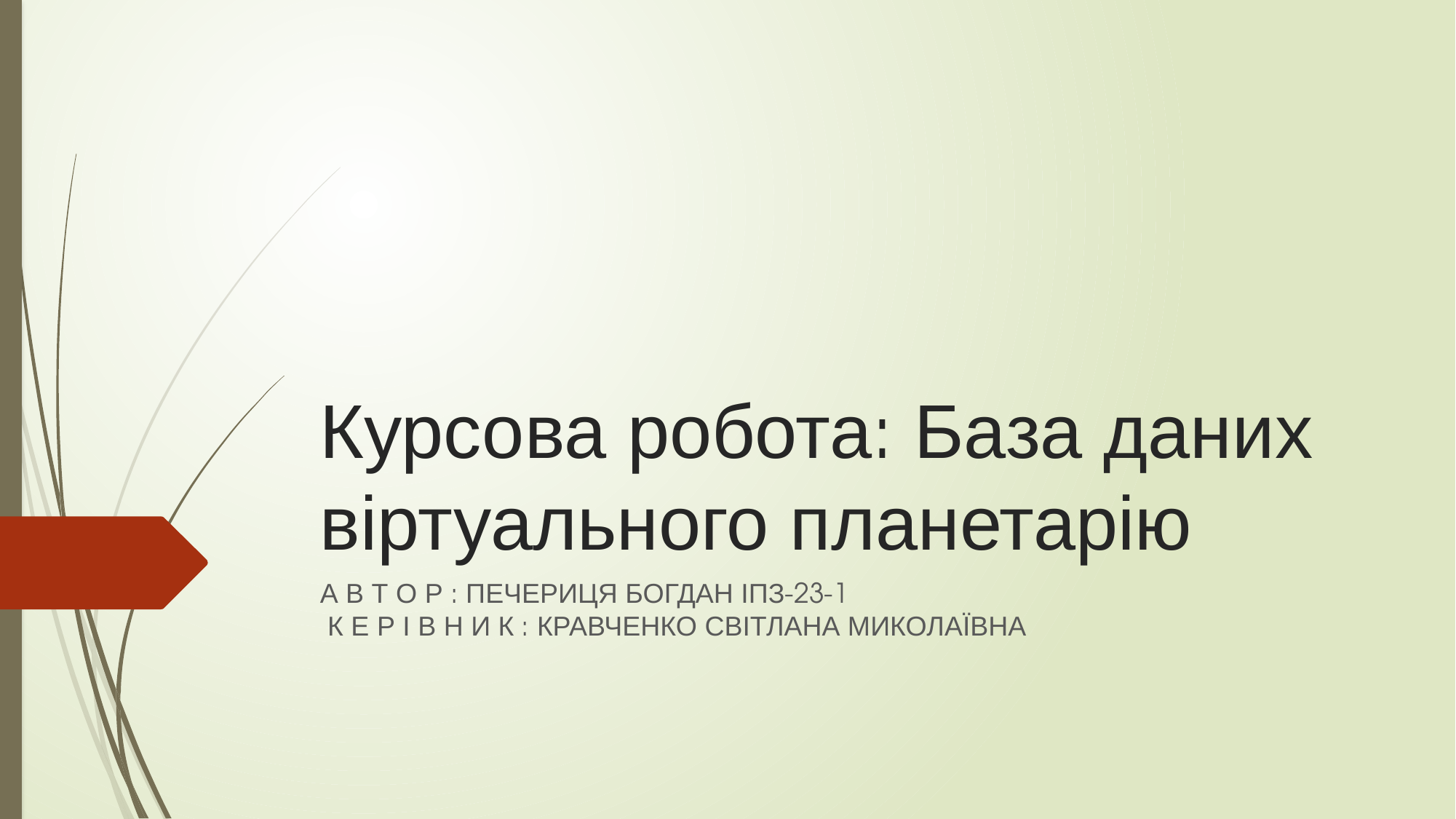

# Курсова робота: База даних віртуального планетарію
А В Т О Р : ПЕЧЕРИЦЯ БОГДАН ІПЗ-23-1
 К Е Р І В Н И К : КРАВЧЕНКО СВІТЛАНА МИКОЛАЇВНА